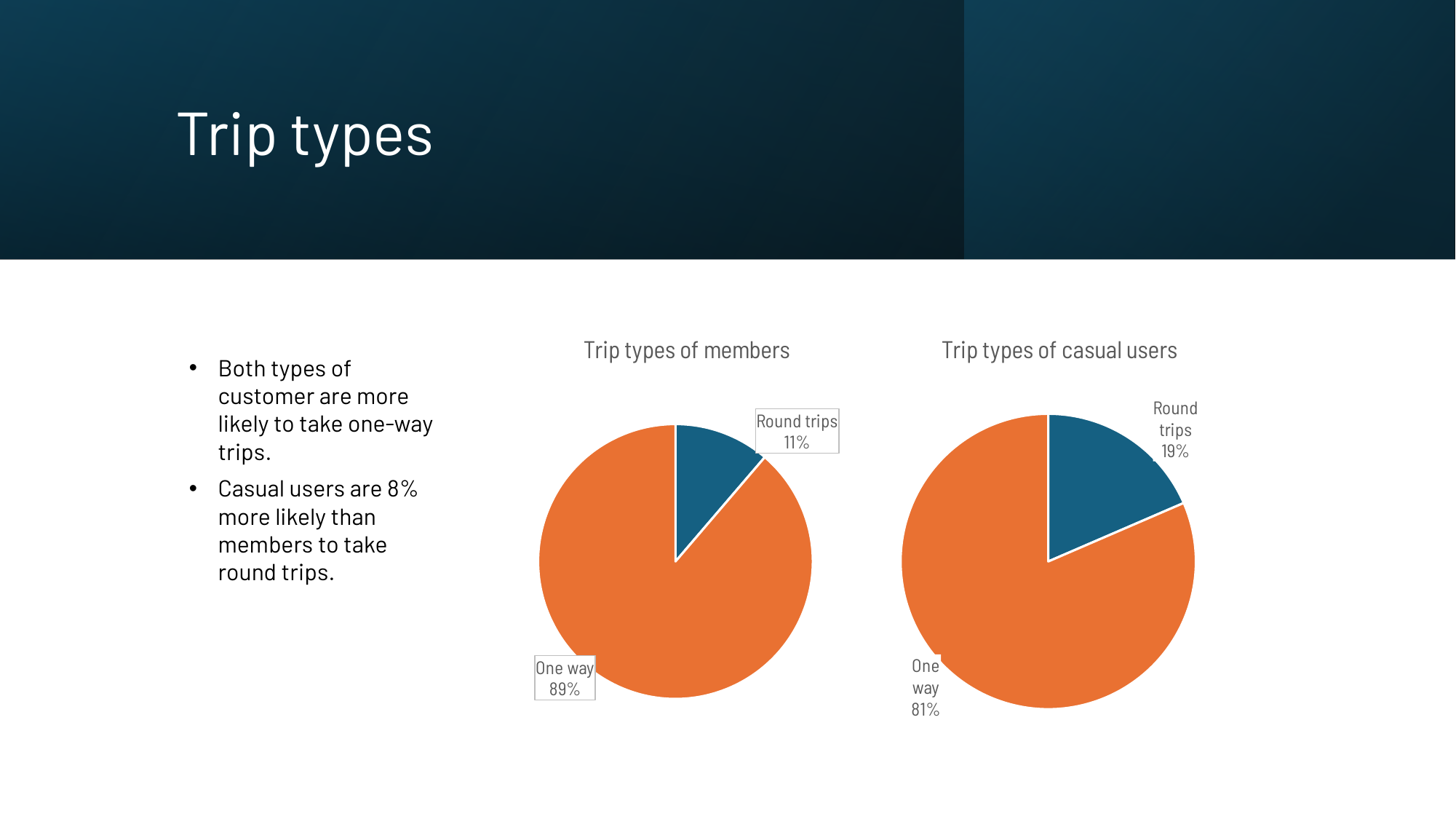

# Trip types

### Chart: Trip types of members

| Category | Members |
|---|---|
| Round trips | 42694.0 |
| One way | 335781.0 |

### Chart: Trip types of casual users

| Category | Casual |
|---|---|
| Round trips | 42778.0 |
| One way | 188240.0 |
Both types of customer are more likely to take one-way trips.
Casual users are 8% more likely than members to take round trips.